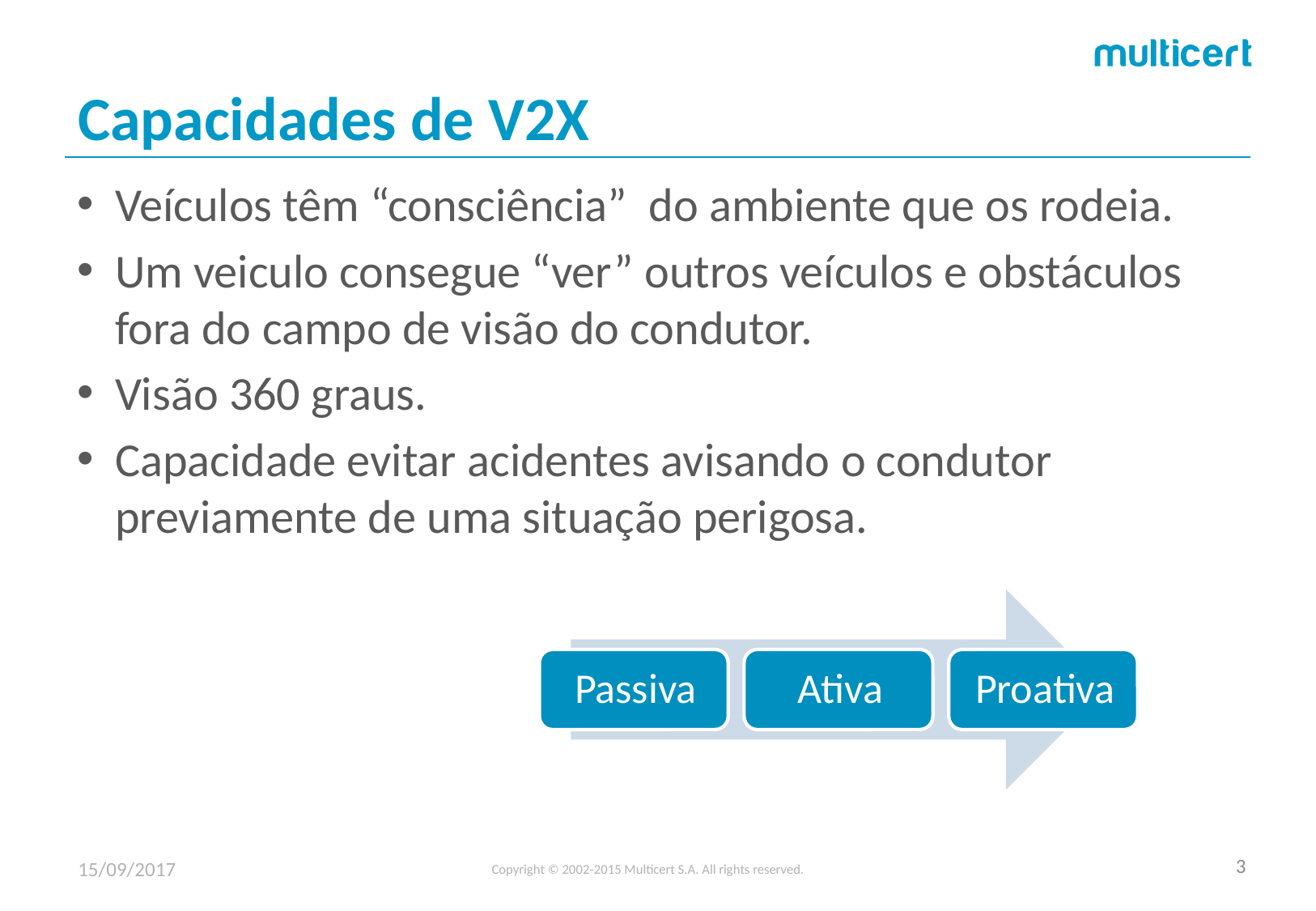

# Capacidades de V2X
Veículos têm “consciência”  do ambiente que os rodeia.
Um veiculo consegue “ver” outros veículos e obstáculos fora do campo de visão do condutor.
Visão 360 graus.
Capacidade evitar acidentes avisando o condutor previamente de uma situação perigosa.
Passiva
Ativa
Proativa
15/09/2017
Copyright © 2002-2015 Multicert S.A. All rights reserved.
3